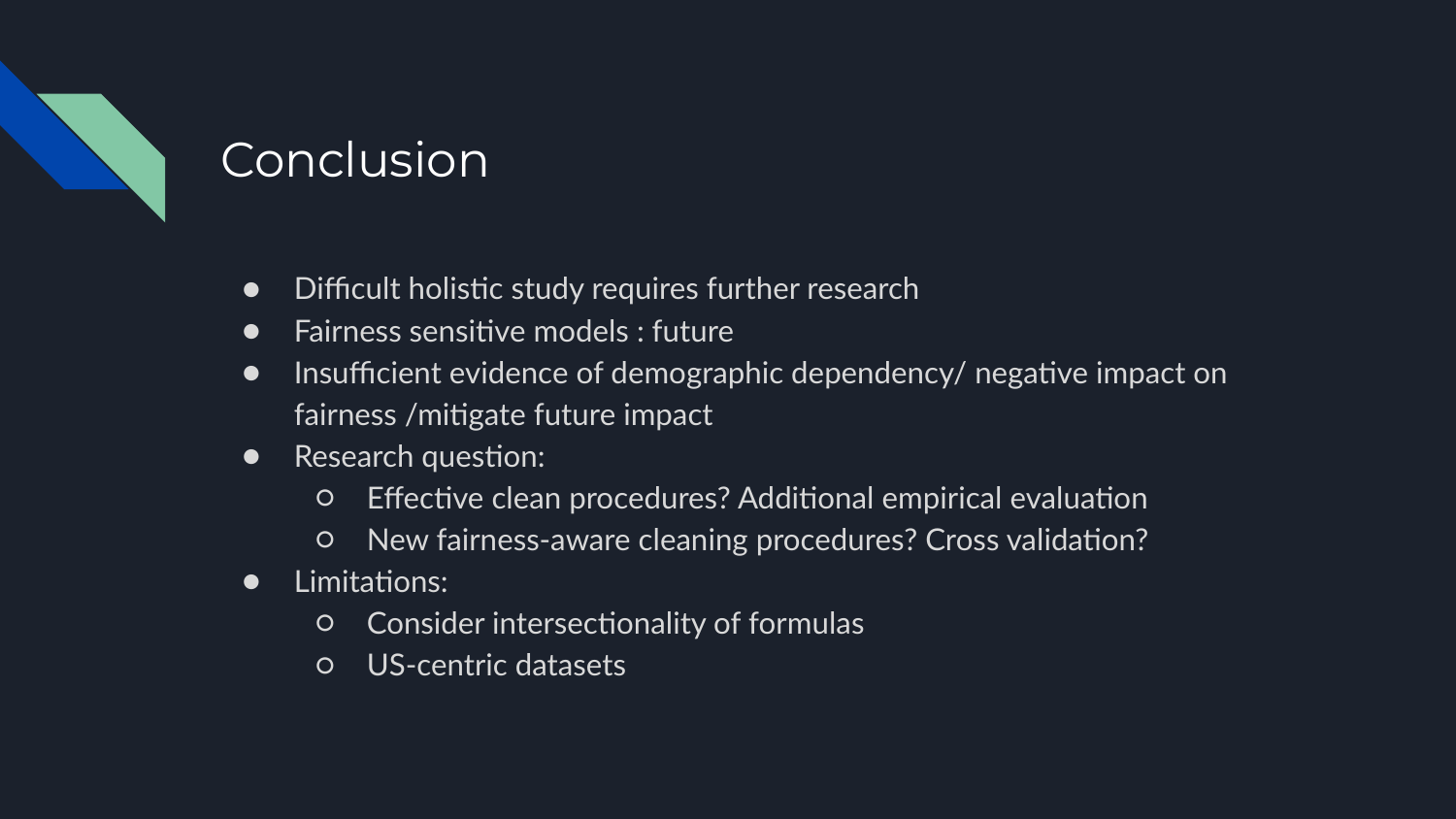

# Conclusion
Difficult holistic study requires further research
Fairness sensitive models : future
Insufficient evidence of demographic dependency/ negative impact on fairness /mitigate future impact
Research question:
Effective clean procedures? Additional empirical evaluation
New fairness-aware cleaning procedures? Cross validation?
Limitations:
Consider intersectionality of formulas
US-centric datasets